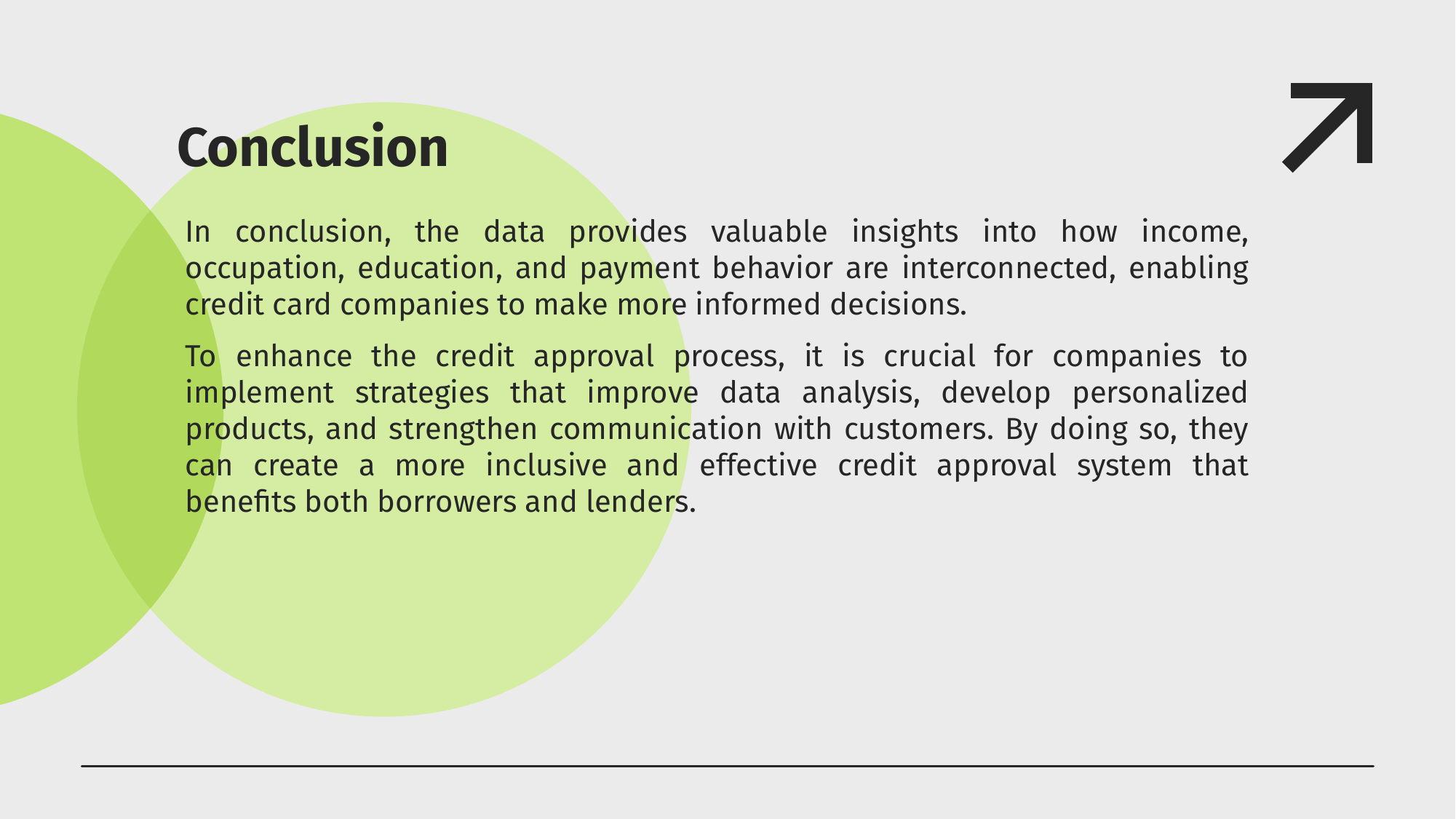

Conclusion

In conclusion, the data provides valuable insights into how income, occupation, education, and payment behavior are interconnected, enabling credit card companies to make more informed decisions.
To enhance the credit approval process, it is crucial for companies to implement strategies that improve data analysis, develop personalized products, and strengthen communication with customers. By doing so, they can create a more inclusive and effective credit approval system that benefits both borrowers and lenders.